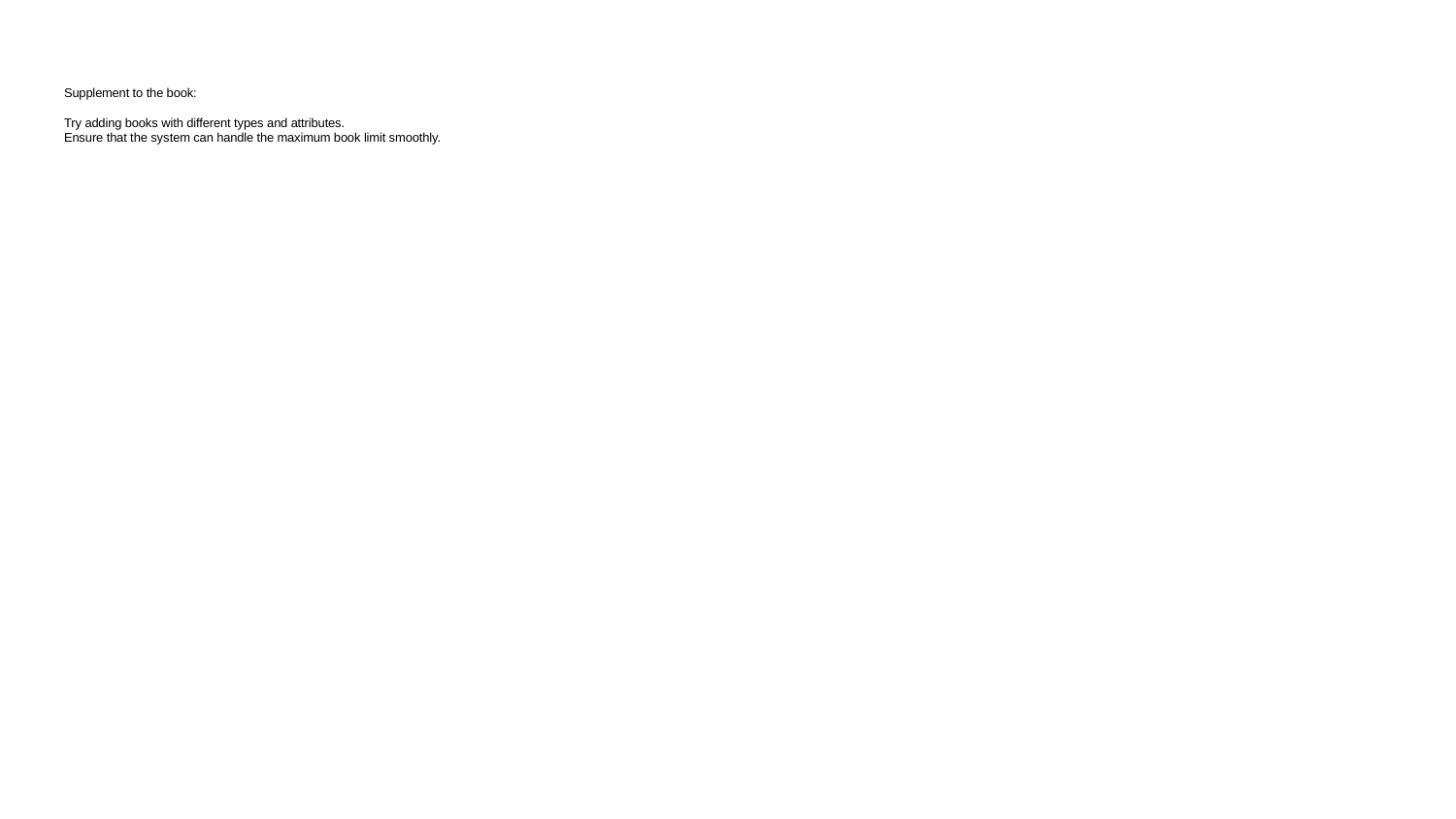

# Supplement to the book:

Try adding books with different types and attributes.
Ensure that the system can handle the maximum book limit smoothly.